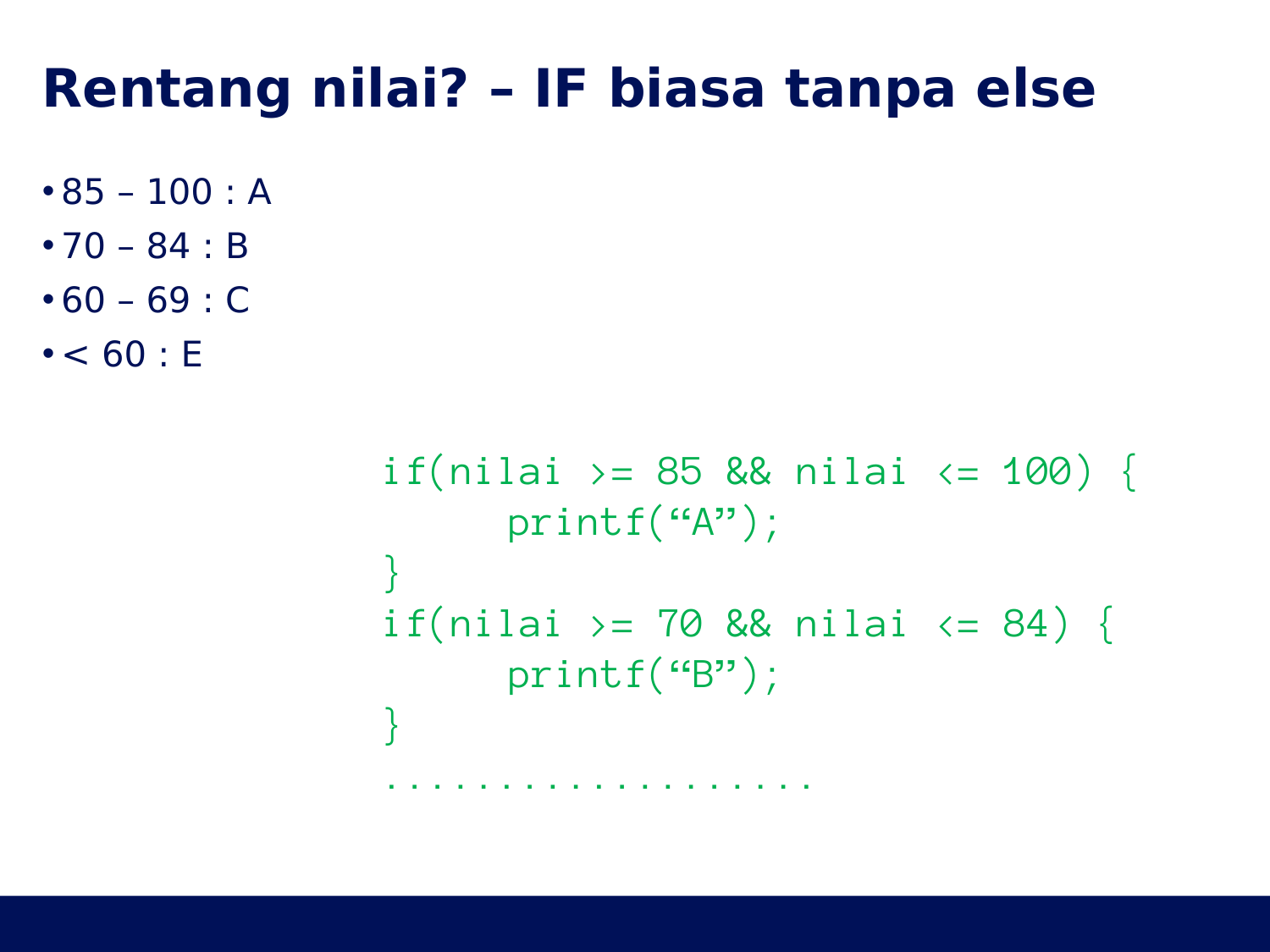

# Rentang nilai? – IF biasa tanpa else
85 – 100 : A
70 – 84 : B
60 – 69 : C
< 60 : E
if(nilai >= 85 && nilai <= 100) {
	printf(“A”);
}
if(nilai >= 70 && nilai <= 84) {
	printf(“B”);
}
...................